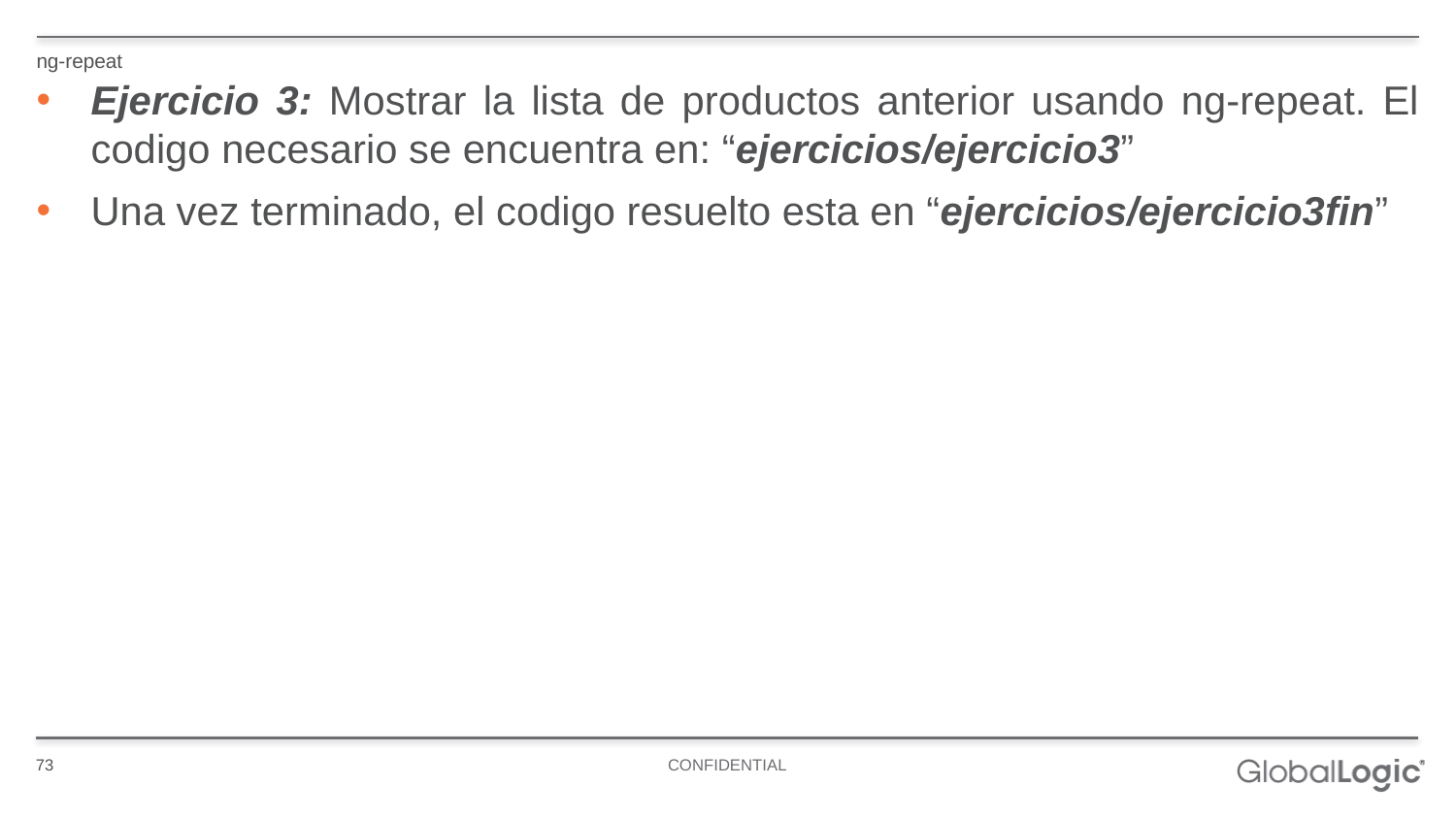

ng-repeat
Ejercicio 3: Mostrar la lista de productos anterior usando ng-repeat. El codigo necesario se encuentra en: “ejercicios/ejercicio3”
Una vez terminado, el codigo resuelto esta en “ejercicios/ejercicio3fin”